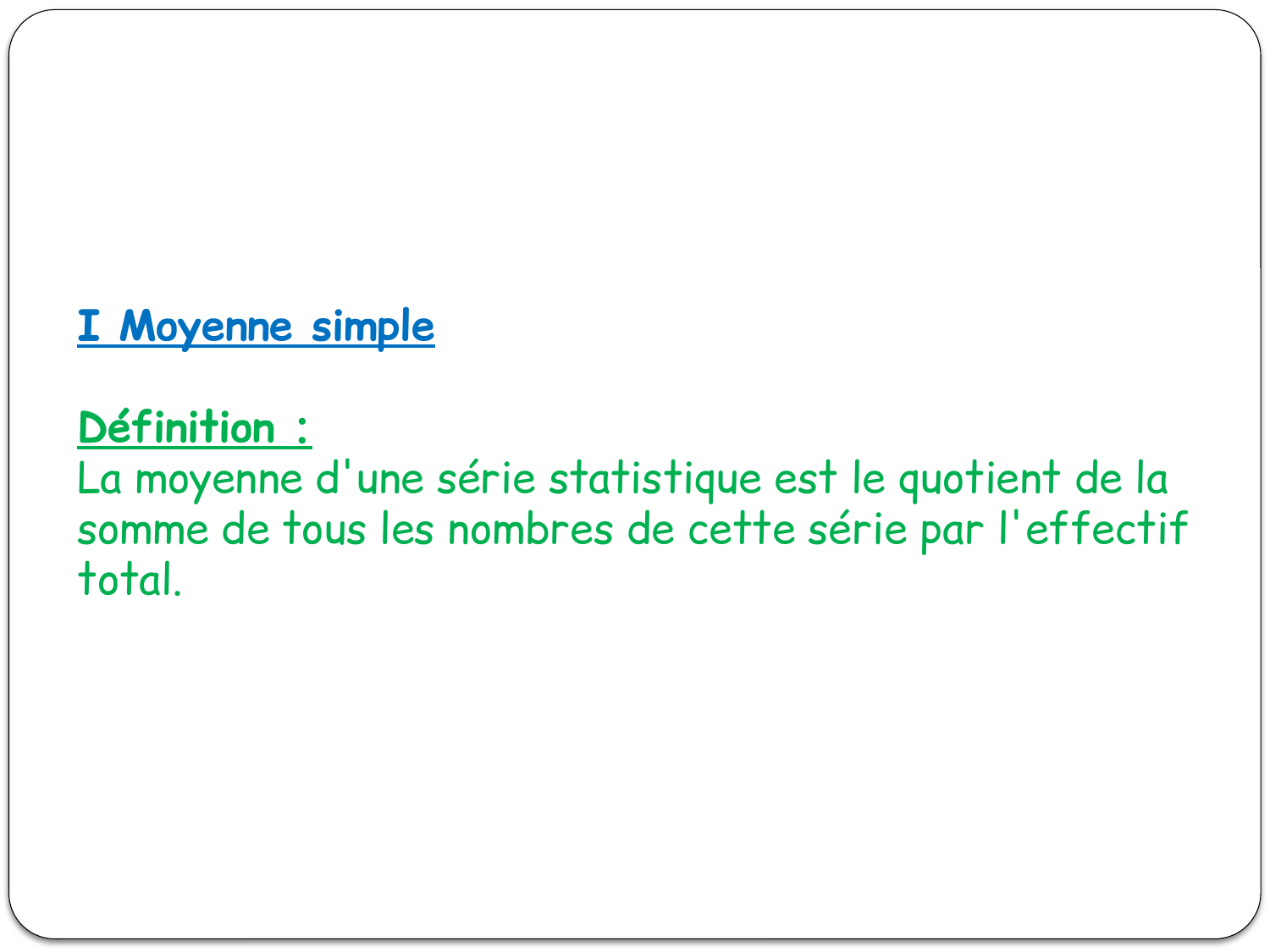

# I Moyenne simple Définition : La moyenne d'une série statistique est le quotient de la somme de tous les nombres de cette série par l'effectif total.